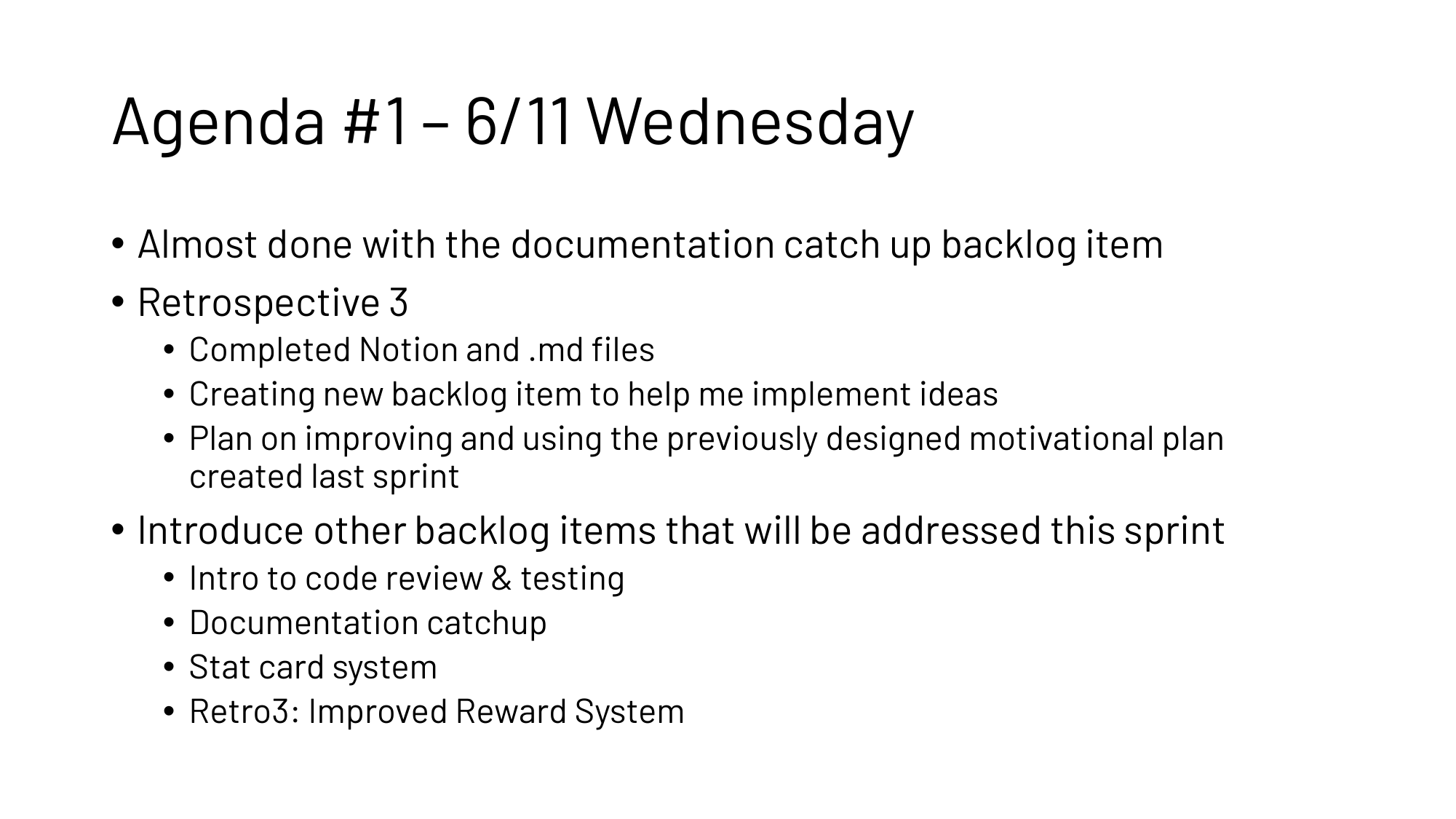

# Agenda #1 – 6/11 Wednesday
Almost done with the documentation catch up backlog item
Retrospective 3
Completed Notion and .md files
Creating new backlog item to help me implement ideas
Plan on improving and using the previously designed motivational plan created last sprint
Introduce other backlog items that will be addressed this sprint
Intro to code review & testing
Documentation catchup
Stat card system
Retro3: Improved Reward System